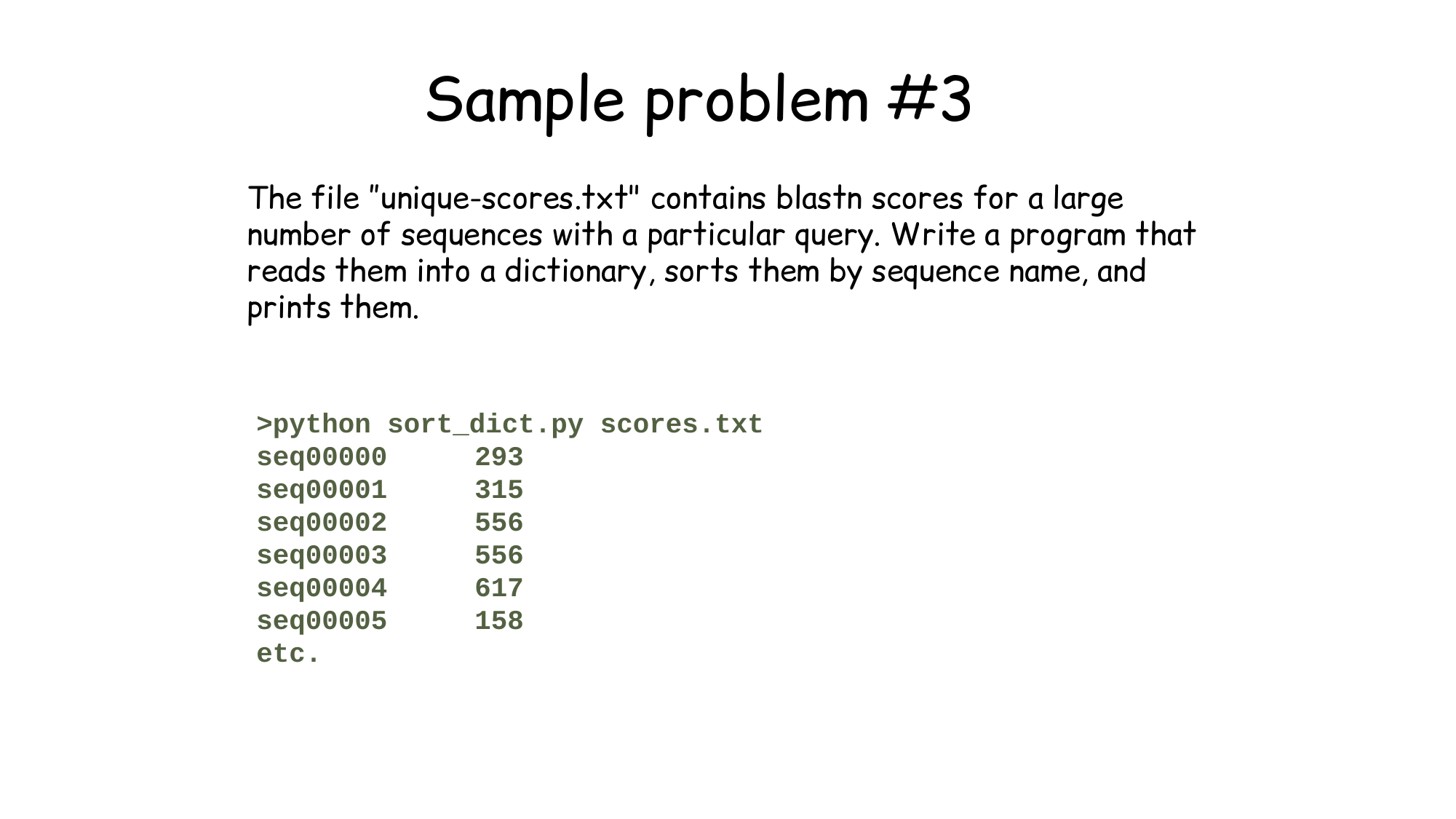

Sample problem #3
The file ”unique-scores.txt" contains blastn scores for a large number of sequences with a particular query. Write a program that reads them into a dictionary, sorts them by sequence name, and prints them.
>python sort_dict.py scores.txt
seq00000	293
seq00001	315
seq00002	556
seq00003	556
seq00004	617
seq00005	158
etc.